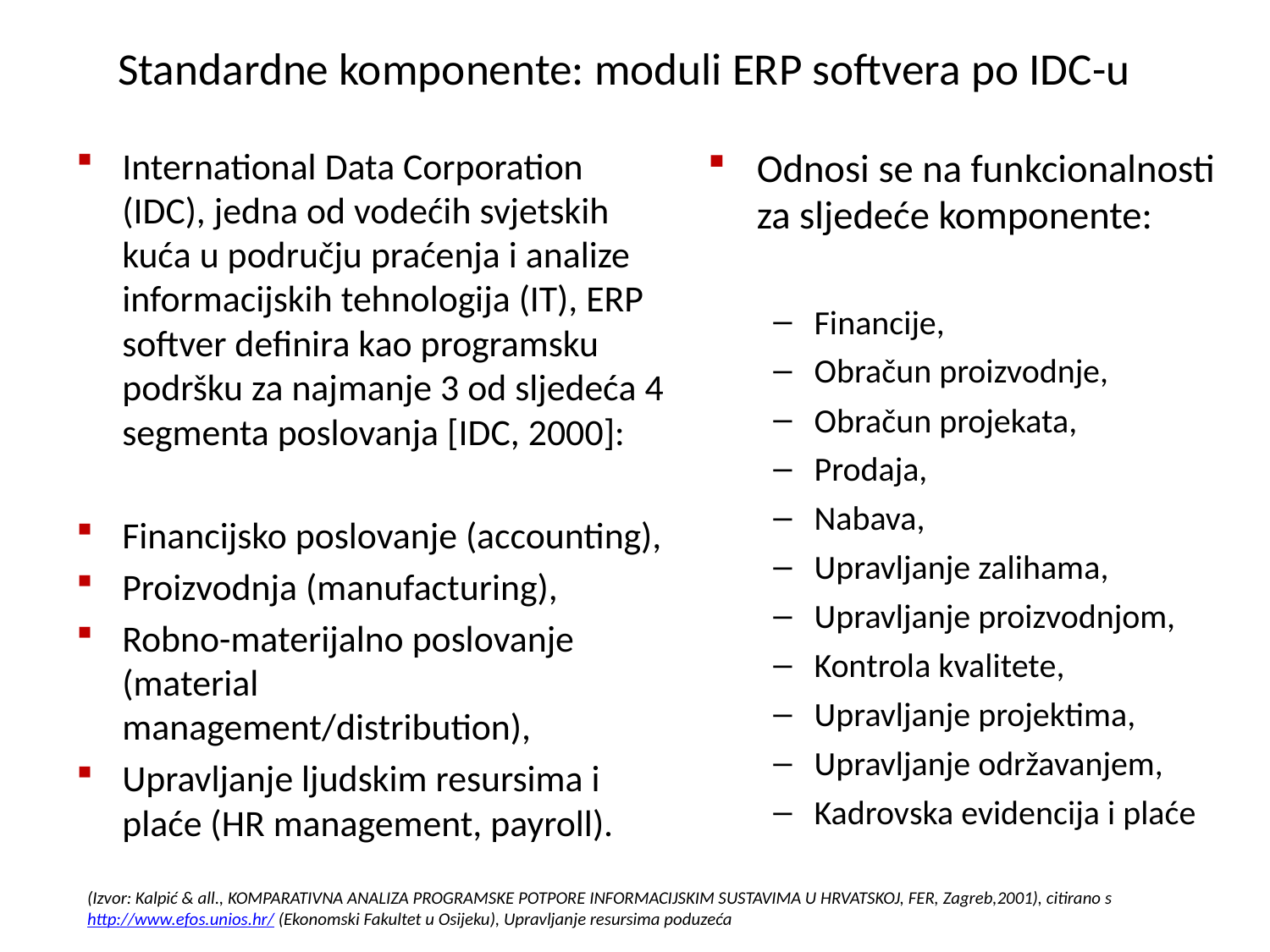

# Standardne komponente: moduli ERP softvera po IDC-u
International Data Corporation (IDC), jedna od vodećih svjetskih kuća u području praćenja i analize informacijskih tehnologija (IT), ERP softver definira kao programsku podršku za najmanje 3 od sljedeća 4 segmenta poslovanja [IDC, 2000]:

Financijsko poslovanje (accounting),
Proizvodnja (manufacturing),
Robno-materijalno poslovanje (material management/distribution),
Upravljanje ljudskim resursima i plaće (HR management, payroll).
Odnosi se na funkcionalnosti za sljedeće komponente:

Financije,
Obračun proizvodnje,
Obračun projekata,
Prodaja,
Nabava,
Upravljanje zalihama,
Upravljanje proizvodnjom,
Kontrola kvalitete,
Upravljanje projektima,
Upravljanje održavanjem,
Kadrovska evidencija i plaće

(Izvor: Kalpić & all., KOMPARATIVNA ANALIZA PROGRAMSKE POTPORE INFORMACIJSKIM SUSTAVIMA U HRVATSKOJ, FER, Zagreb,2001), citirano s http://www.efos.unios.hr/ (Ekonomski Fakultet u Osijeku), Upravljanje resursima poduzeća